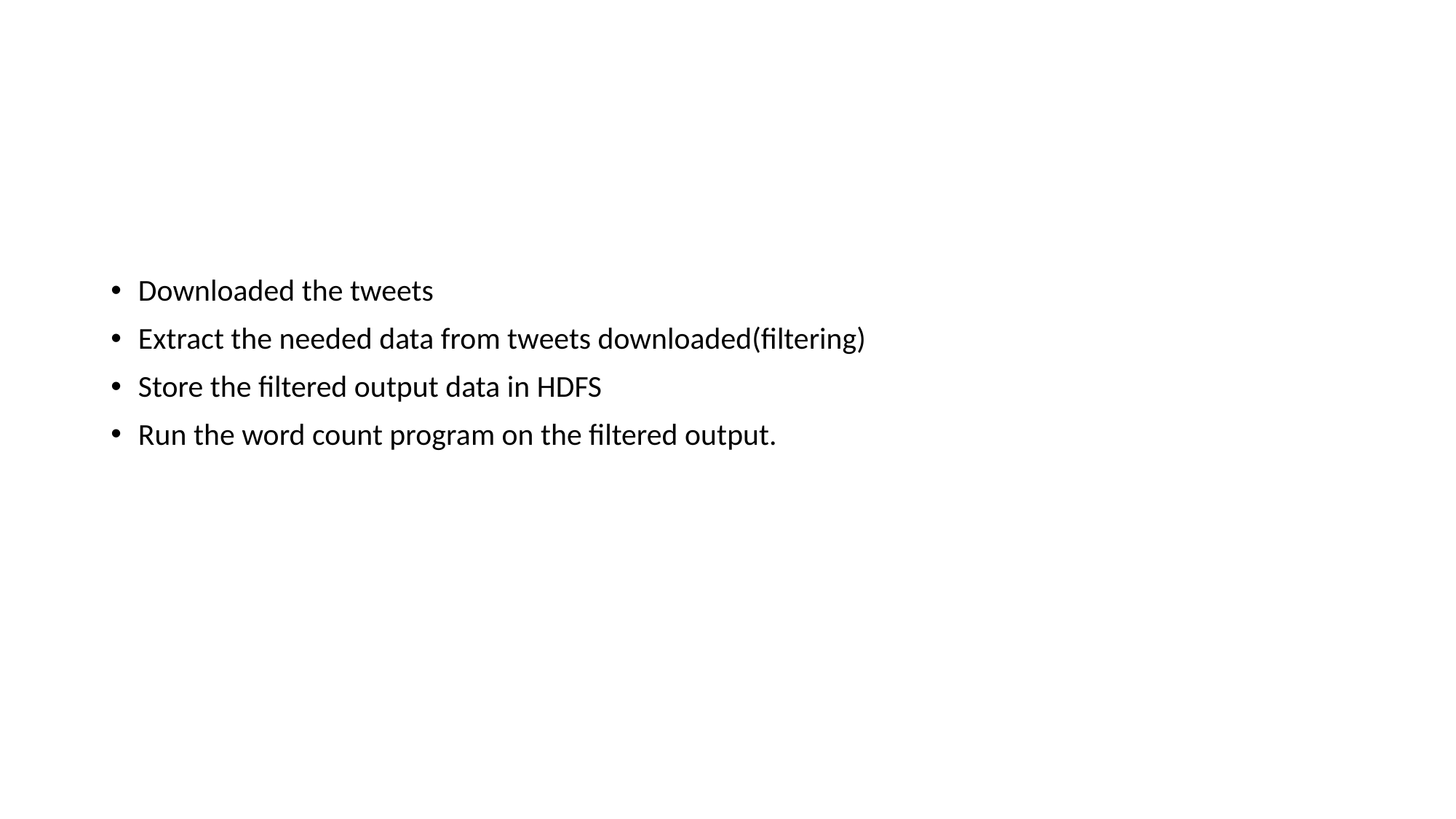

#

Downloaded the tweets
Extract the needed data from tweets downloaded(filtering)
Store the filtered output data in HDFS
Run the word count program on the filtered output.